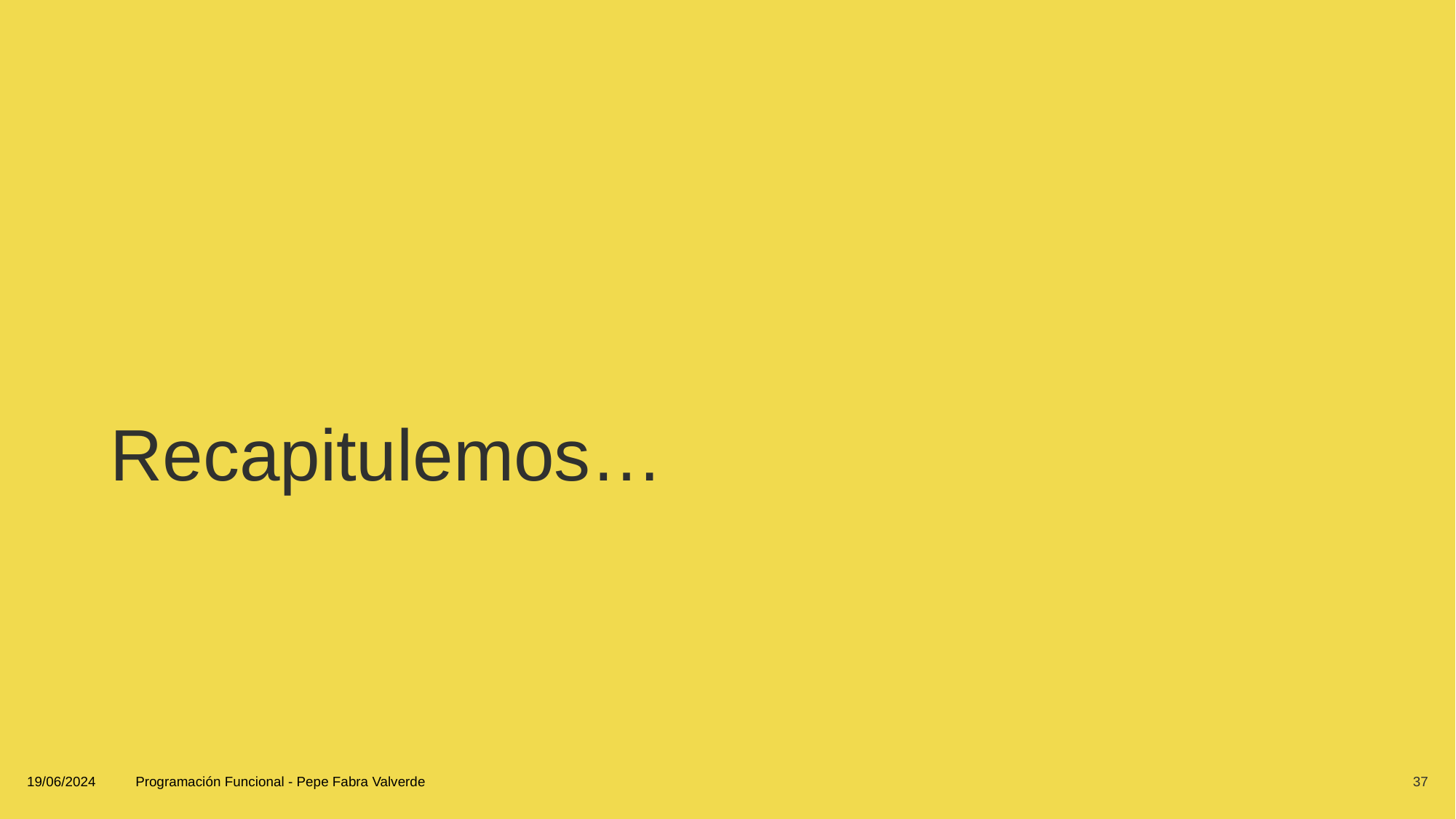

# Recapitulemos…

19/06/2024
Programación Funcional - Pepe Fabra Valverde
37